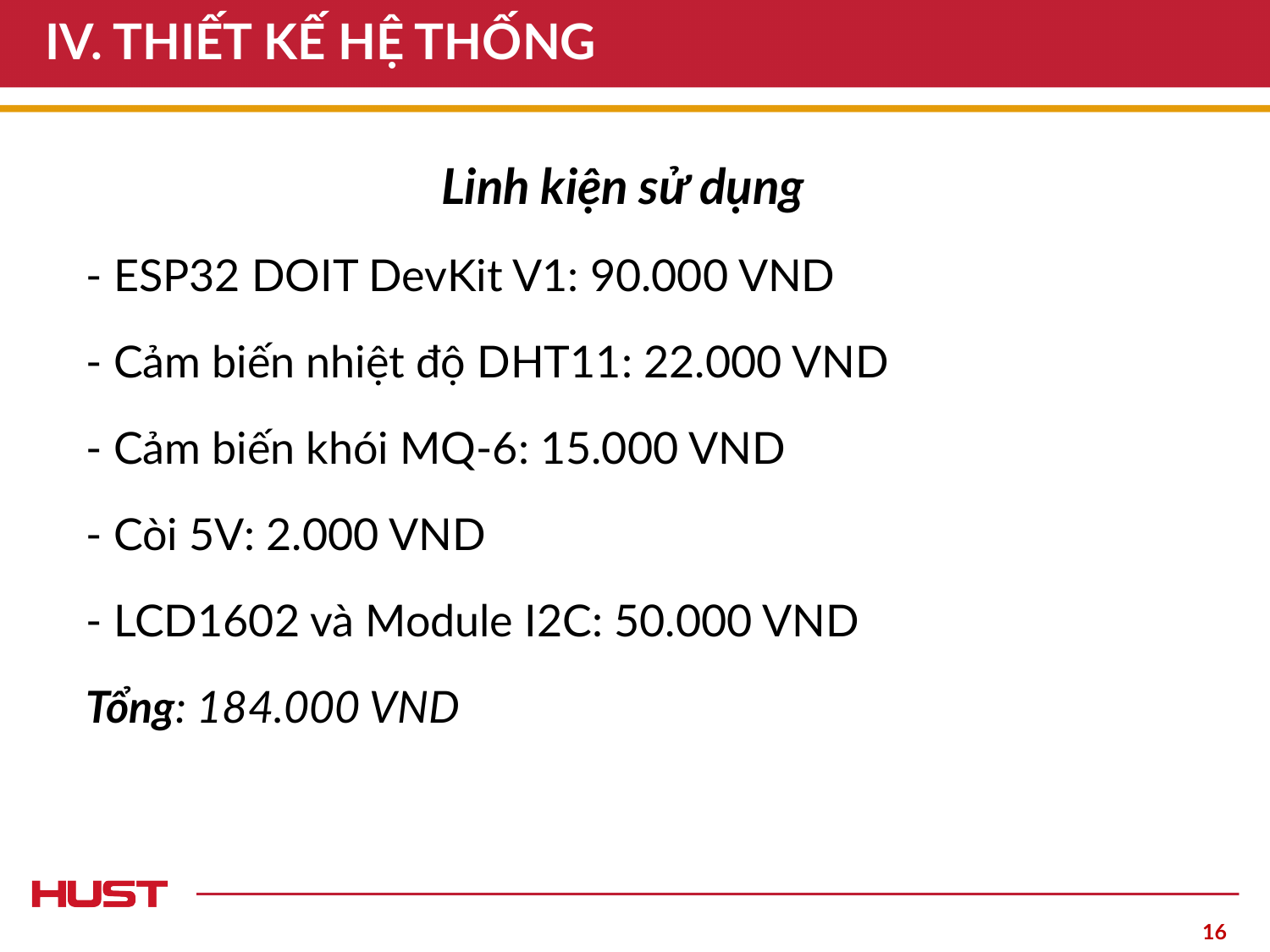

# IV. THIẾT KẾ HỆ THỐNG
Linh kiện sử dụng
- ESP32 DOIT DevKit V1: 90.000 VND
- Cảm biến nhiệt độ DHT11: 22.000 VND
- Cảm biến khói MQ-6: 15.000 VND
- Còi 5V: 2.000 VND
- LCD1602 và Module I2C: 50.000 VND
Tổng: 184.000 VND
16